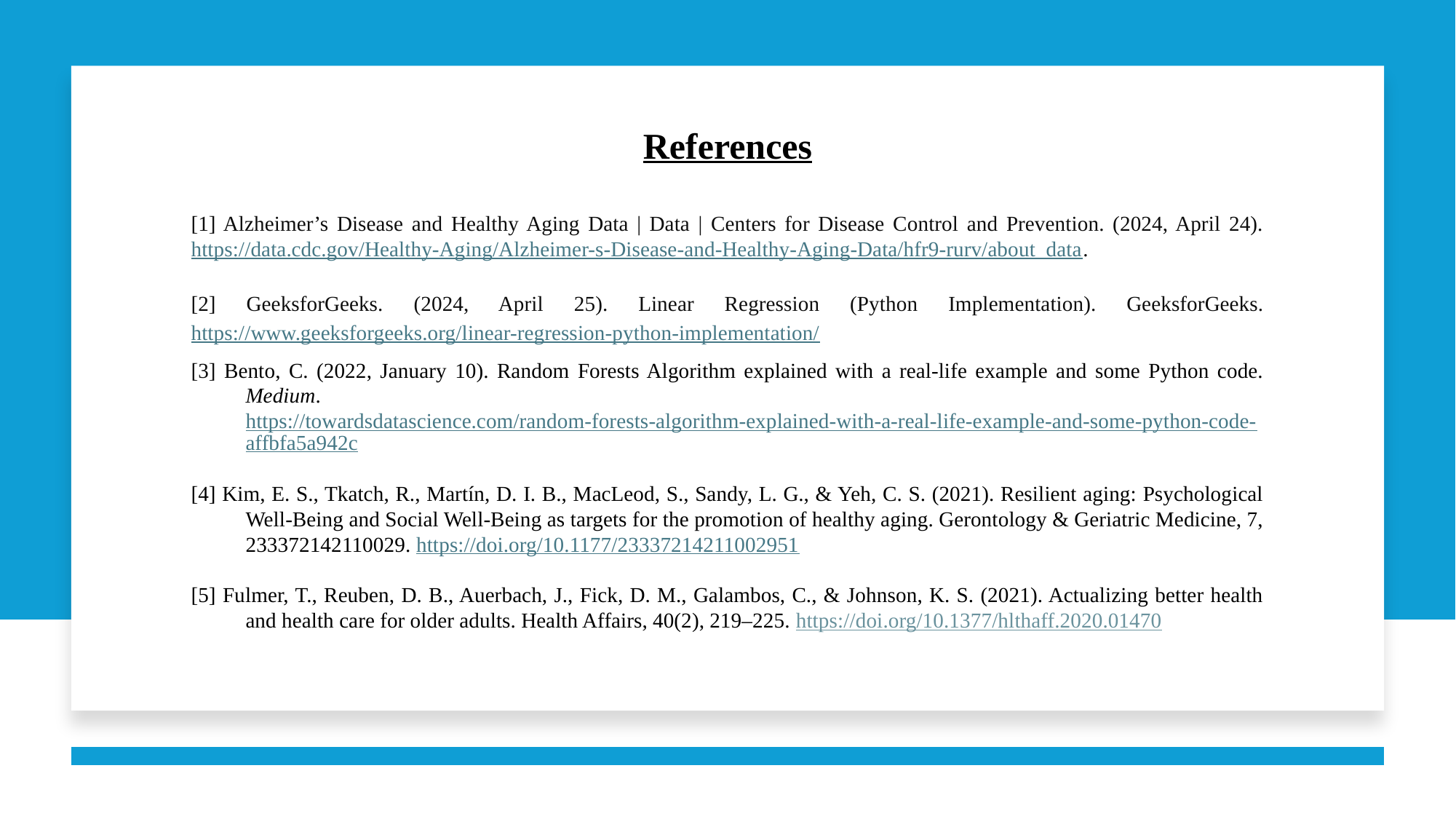

References

[1] Alzheimer’s Disease and Healthy Aging Data | Data | Centers for Disease Control and Prevention. (2024, April 24). https://data.cdc.gov/Healthy-Aging/Alzheimer-s-Disease-and-Healthy-Aging-Data/hfr9-rurv/about_data.

[2] GeeksforGeeks. (2024, April 25). Linear Regression (Python Implementation). GeeksforGeeks. https://www.geeksforgeeks.org/linear-regression-python-implementation/
[3] Bento, C. (2022, January 10). Random Forests Algorithm explained with a real-life example and some Python code. Medium. https://towardsdatascience.com/random-forests-algorithm-explained-with-a-real-life-example-and-some-python-code-affbfa5a942c

[4] Kim, E. S., Tkatch, R., Martín, D. I. B., MacLeod, S., Sandy, L. G., & Yeh, C. S. (2021). Resilient aging: Psychological Well-Being and Social Well-Being as targets for the promotion of healthy aging. Gerontology & Geriatric Medicine, 7, 233372142110029. https://doi.org/10.1177/23337214211002951

[5] Fulmer, T., Reuben, D. B., Auerbach, J., Fick, D. M., Galambos, C., & Johnson, K. S. (2021). Actualizing better health and health care for older adults. Health Affairs, 40(2), 219–225. https://doi.org/10.1377/hlthaff.2020.01470